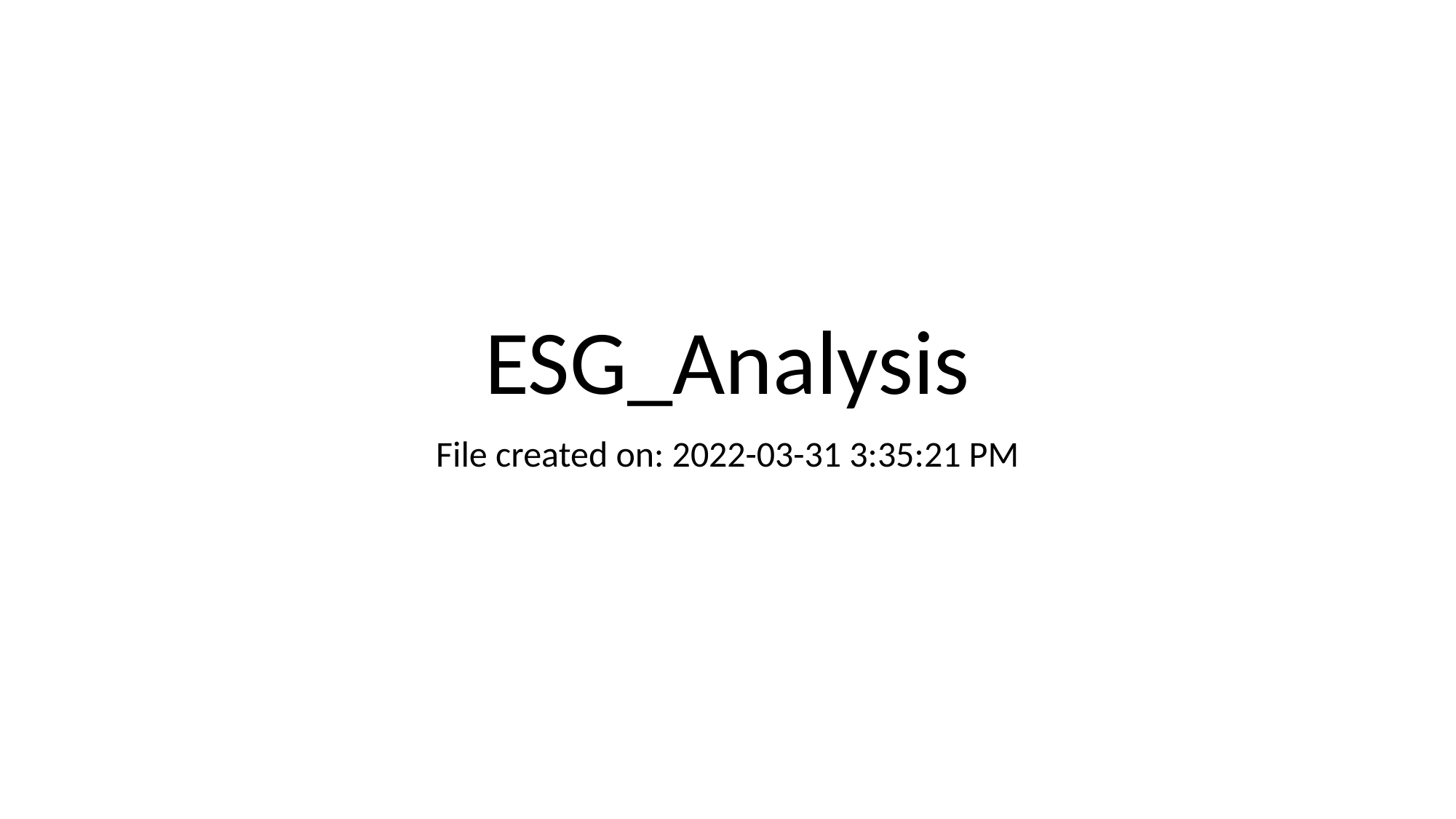

# ESG_Analysis
File created on: 2022-03-31 3:35:21 PM